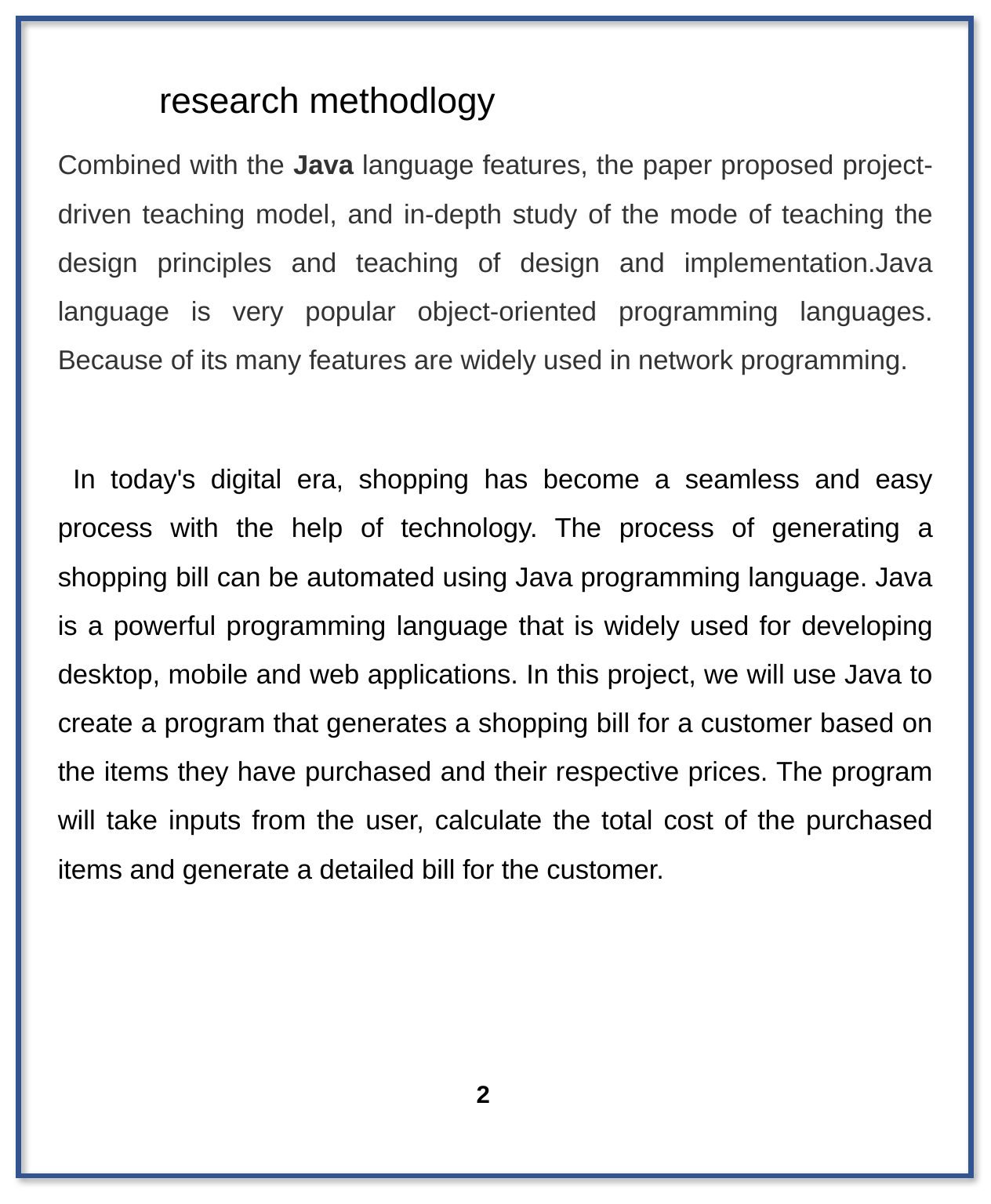

research methodlogy
Combined with the Java language features, the paper proposed project-driven teaching model, and in-depth study of the mode of teaching the design principles and teaching of design and implementation.Java language is very popular object-oriented programming languages. Because of its many features are widely used in network programming.

 In today's digital era, shopping has become a seamless and easy process with the help of technology. The process of generating a shopping bill can be automated using Java programming language. Java is a powerful programming language that is widely used for developing desktop, mobile and web applications. In this project, we will use Java to create a program that generates a shopping bill for a customer based on the items they have purchased and their respective prices. The program will take inputs from the user, calculate the total cost of the purchased items and generate a detailed bill for the customer.

                                                             2